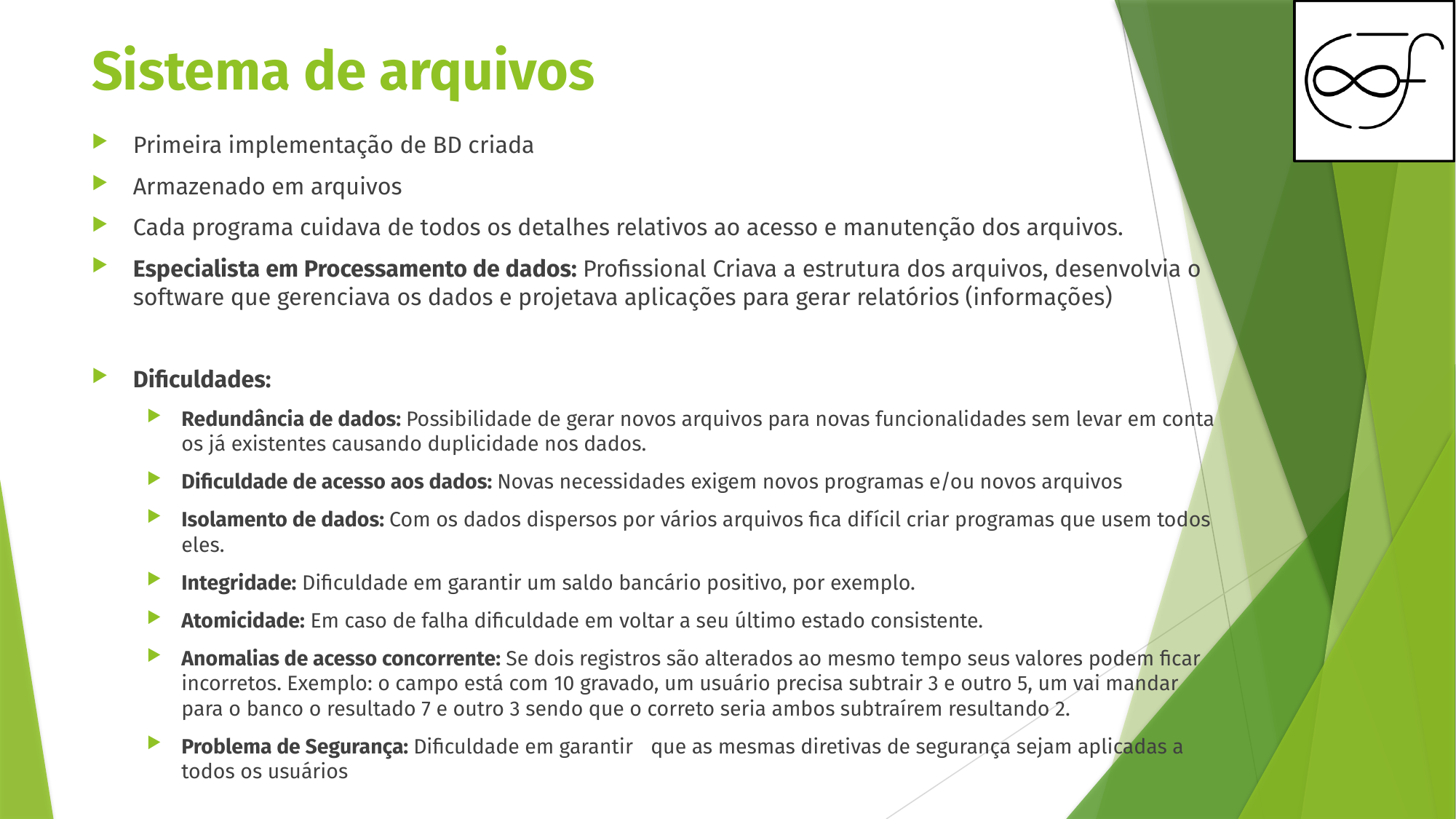

# Sistema de arquivos
Primeira implementação de BD criada
Armazenado em arquivos
Cada programa cuidava de todos os detalhes relativos ao acesso e manutenção dos arquivos.
Especialista em Processamento de dados: Profissional Criava a estrutura dos arquivos, desenvolvia o software que gerenciava os dados e projetava aplicações para gerar relatórios (informações)

Dificuldades:
Redundância de dados: Possibilidade de gerar novos arquivos para novas funcionalidades sem levar em conta os já existentes causando duplicidade nos dados.
Dificuldade de acesso aos dados: Novas necessidades exigem novos programas e/ou novos arquivos
Isolamento de dados: Com os dados dispersos por vários arquivos fica difícil criar programas que usem todos eles.
Integridade: Dificuldade em garantir um saldo bancário positivo, por exemplo.
Atomicidade: Em caso de falha dificuldade em voltar a seu último estado consistente.
Anomalias de acesso concorrente: Se dois registros são alterados ao mesmo tempo seus valores podem ficar incorretos. Exemplo: o campo está com 10 gravado, um usuário precisa subtrair 3 e outro 5, um vai mandar para o banco o resultado 7 e outro 3 sendo que o correto seria ambos subtraírem resultando 2.
Problema de Segurança: Dificuldade em garantir 	que as mesmas diretivas de segurança sejam aplicadas a todos os usuários